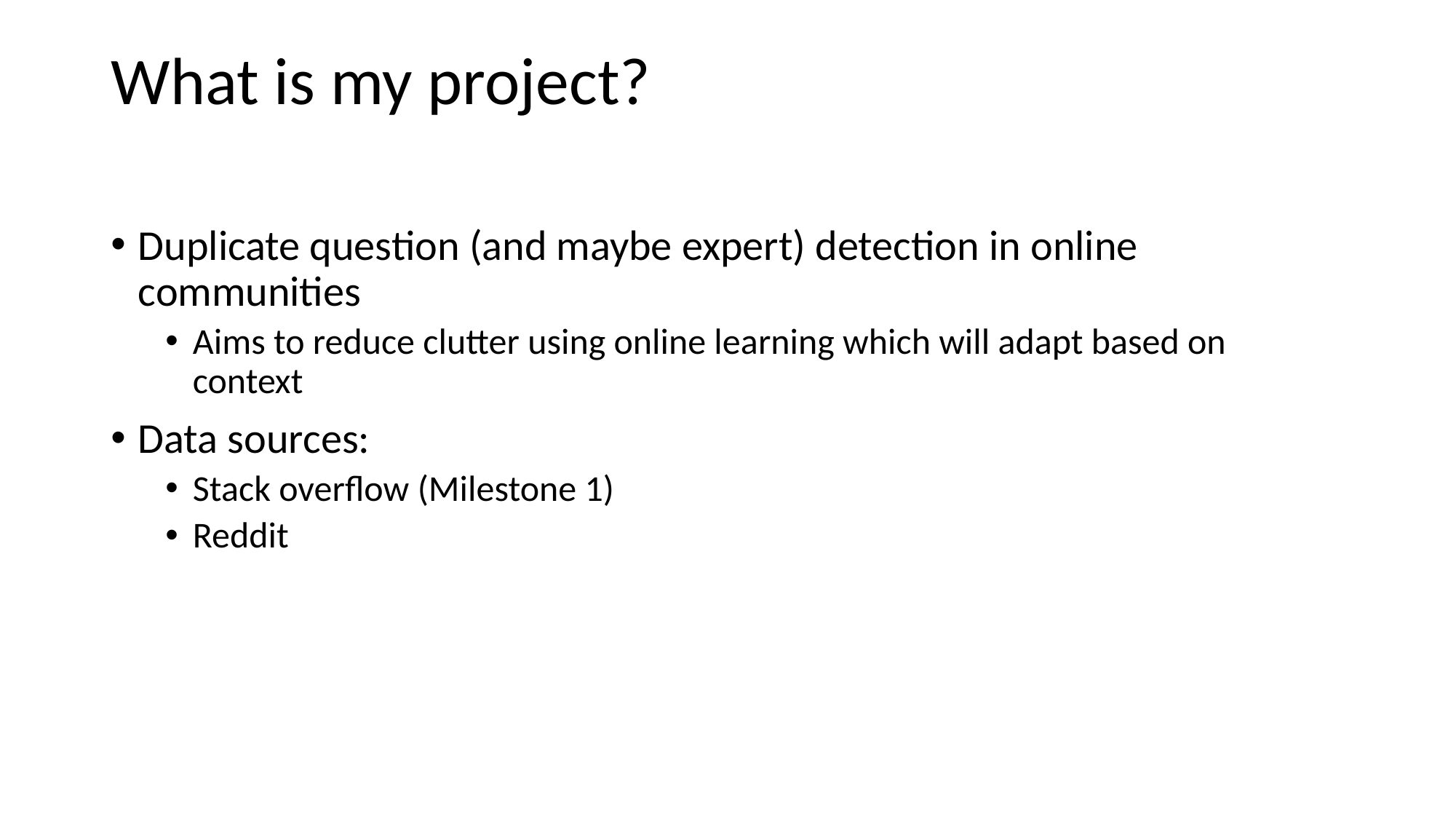

# What is my project?
Duplicate question (and maybe expert) detection in online communities
Aims to reduce clutter using online learning which will adapt based on context
Data sources:
Stack overflow (Milestone 1)
Reddit